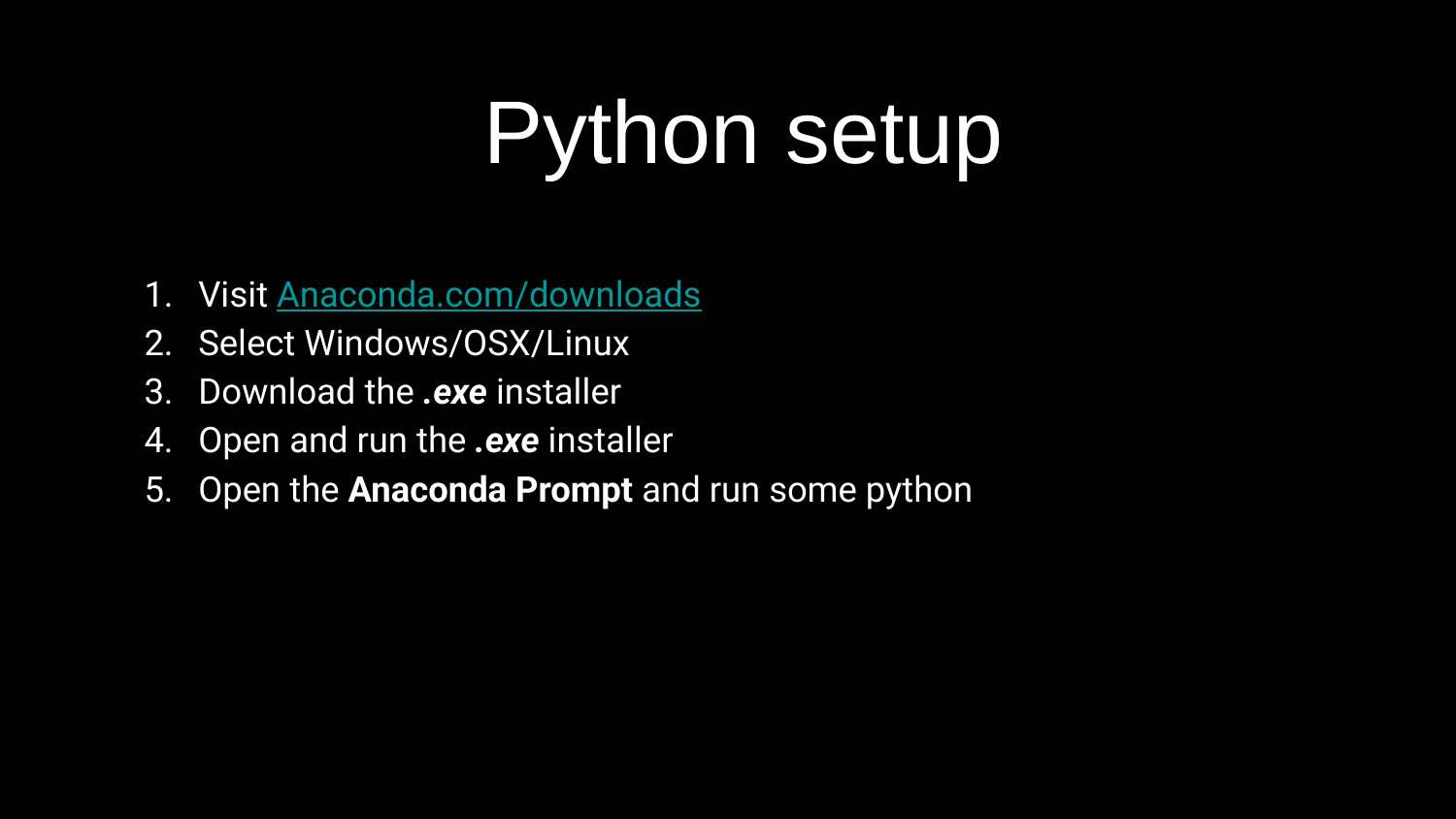

Python setup

Visit Anaconda.com/downloads
Select Windows/OSX/Linux
Download the .exe installer
Open and run the .exe installer
Open the Anaconda Prompt and run some python

#